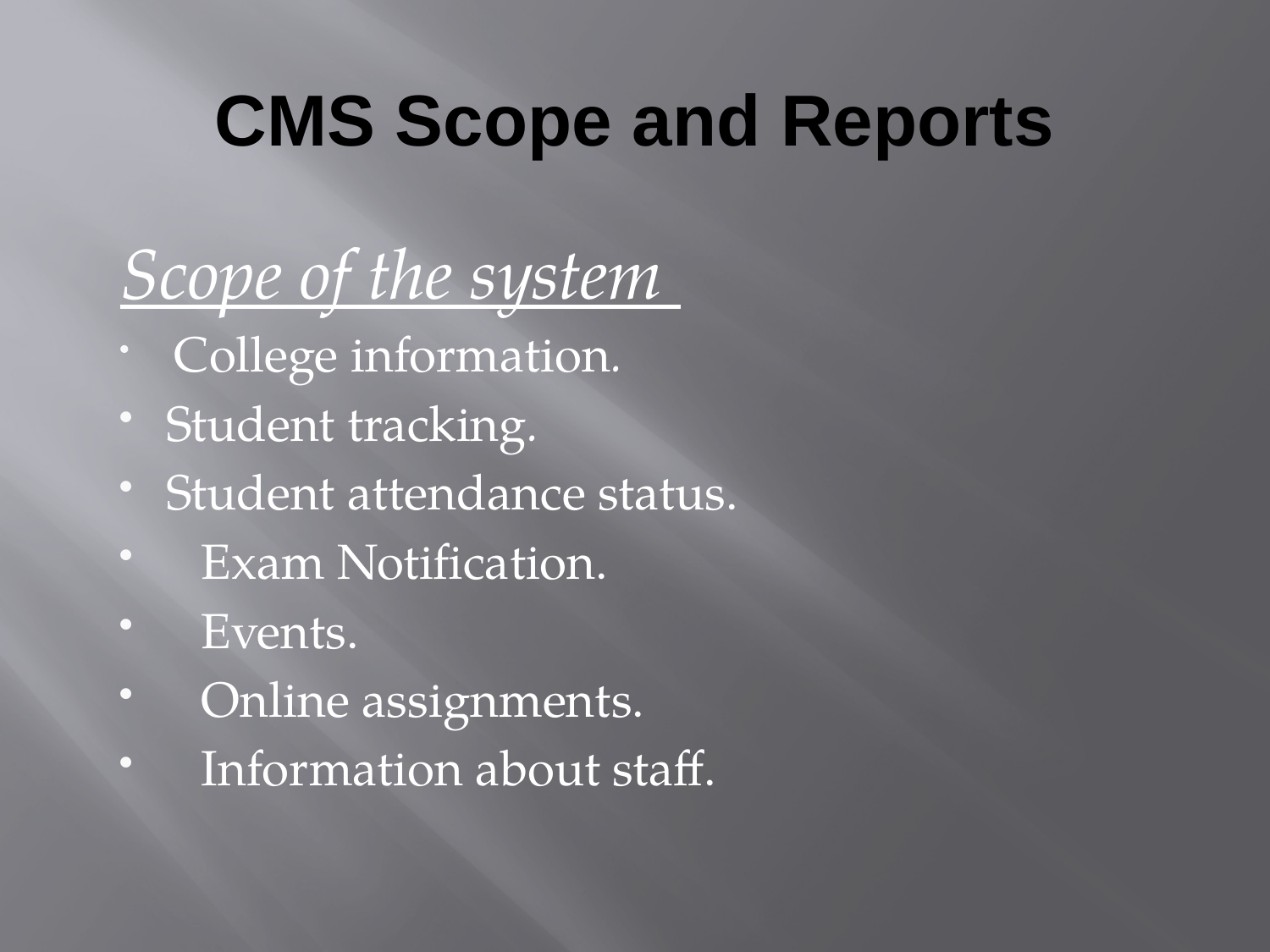

# CMS Scope and Reports
Scope of the system
  College information.
 Student tracking.
 Student attendance status.
    Exam Notification.
    Events.
    Online assignments.
    Information about staff.